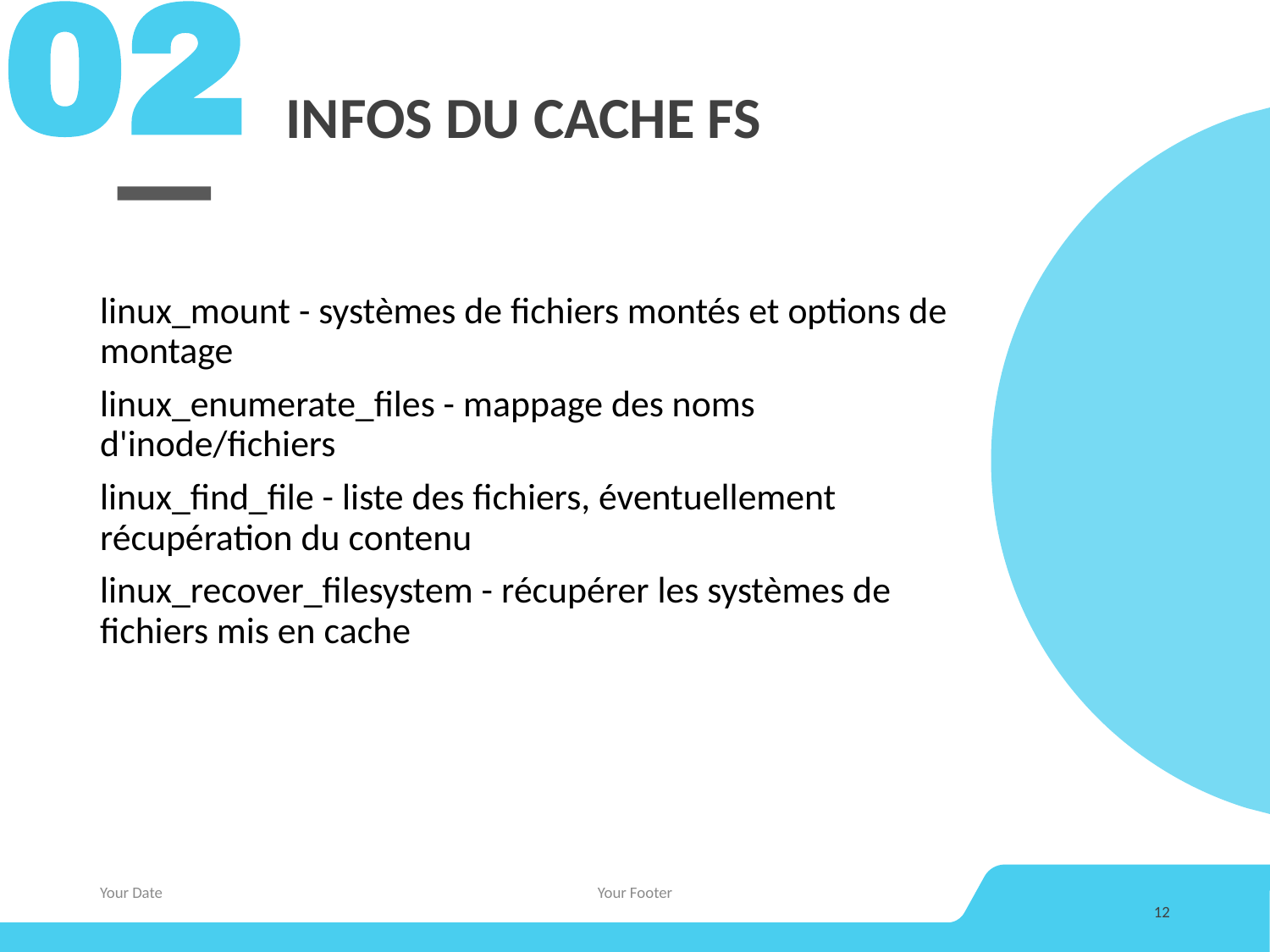

02
# INFOS DU CACHE FS

linux_mount - systèmes de fichiers montés et options de montage
linux_enumerate_files - mappage des noms d'inode/fichiers
linux_find_file - liste des fichiers, éventuellement récupération du contenu
linux_recover_filesystem - récupérer les systèmes de fichiers mis en cache
Your Date
Your Footer
12